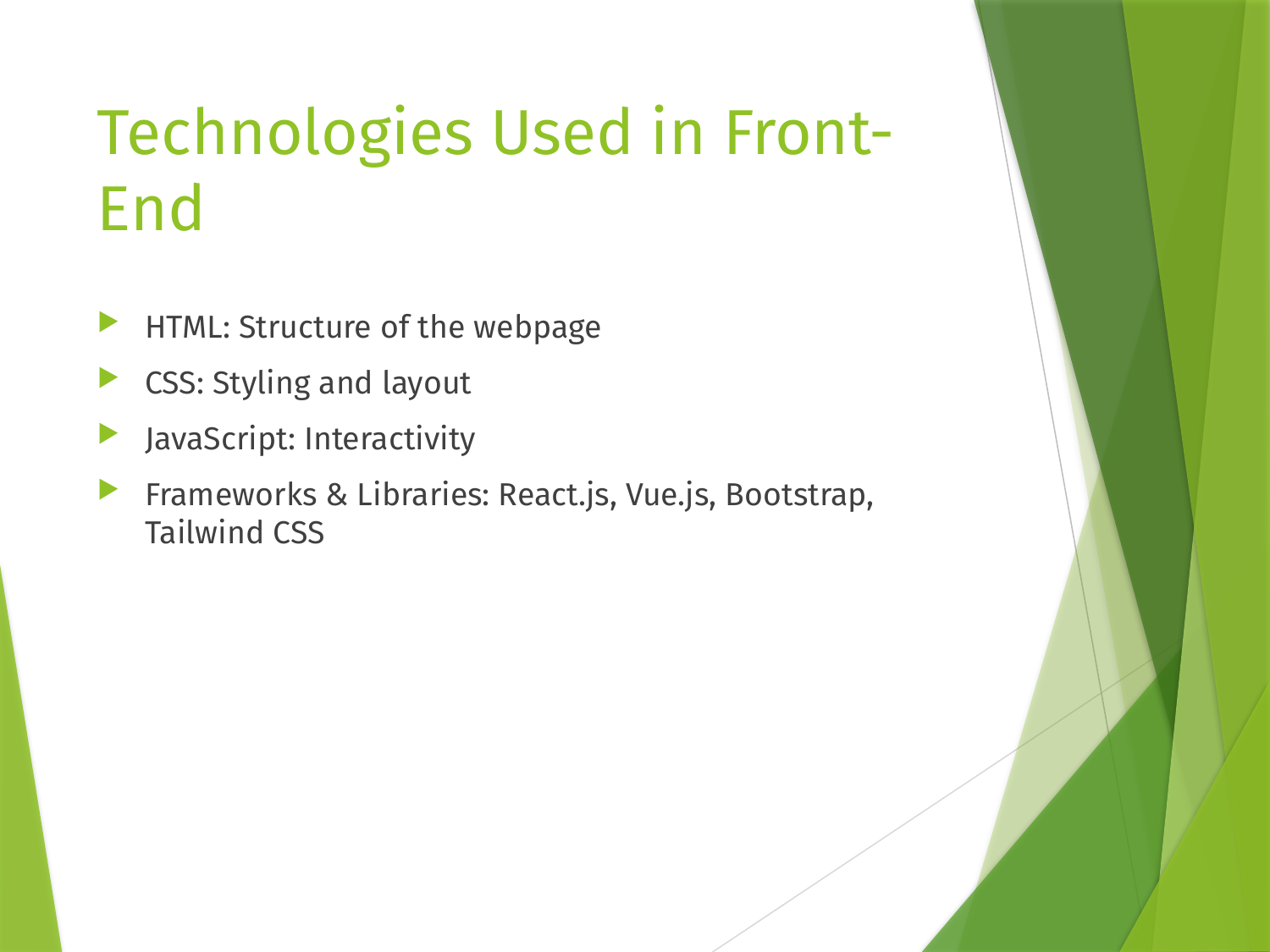

# Technologies Used in Front-End
HTML: Structure of the webpage
CSS: Styling and layout
JavaScript: Interactivity
Frameworks & Libraries: React.js, Vue.js, Bootstrap, Tailwind CSS